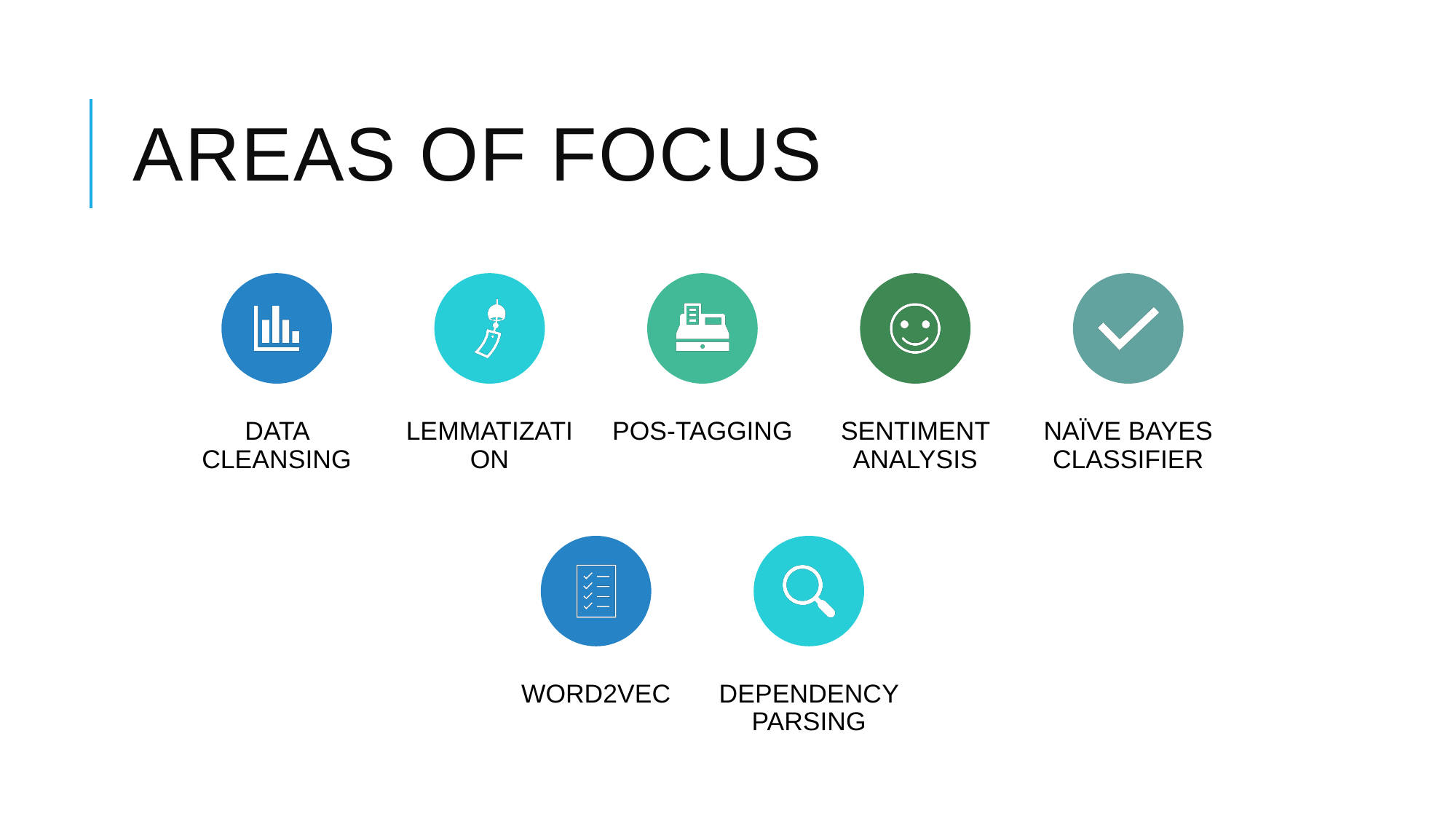

# Areas of focus
Data Cleansing
Lemmatization
POS-tagging
Sentiment Analysis
Naïve Bayes Classifier
Word2vec
Dependency Parsing